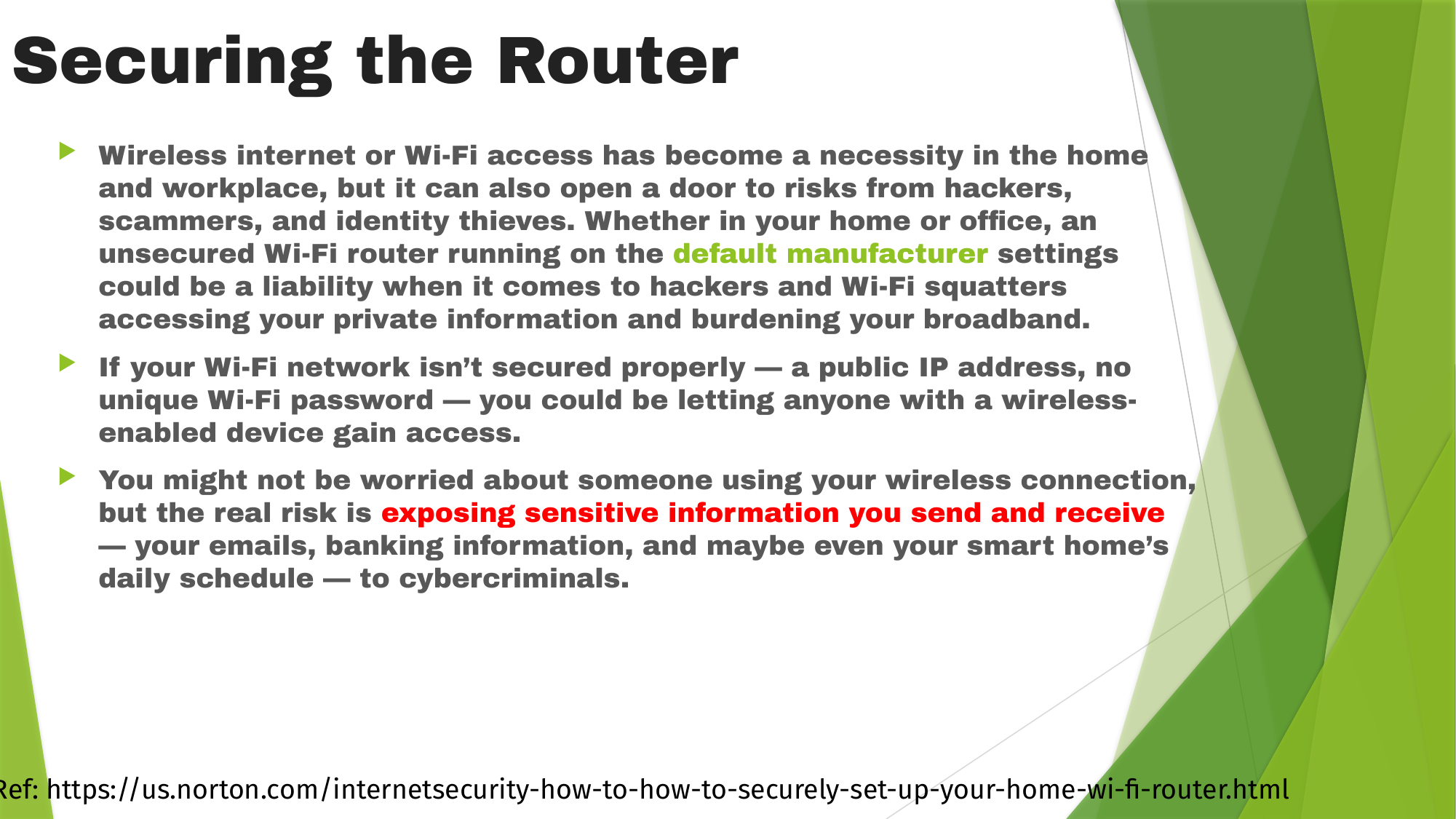

# Securing the Router
Wireless internet or Wi-Fi access has become a necessity in the home and workplace, but it can also open a door to risks from hackers, scammers, and identity thieves. Whether in your home or office, an unsecured Wi-Fi router running on the default manufacturer settings could be a liability when it comes to hackers and Wi-Fi squatters accessing your private information and burdening your broadband.
If your Wi-Fi network isn’t secured properly — a public IP address, no unique Wi-Fi password — you could be letting anyone with a wireless-enabled device gain access.
You might not be worried about someone using your wireless connection, but the real risk is exposing sensitive information you send and receive — your emails, banking information, and maybe even your smart home’s daily schedule — to cybercriminals.

Ref: https://us.norton.com/internetsecurity-how-to-how-to-securely-set-up-your-home-wi-fi-router.html